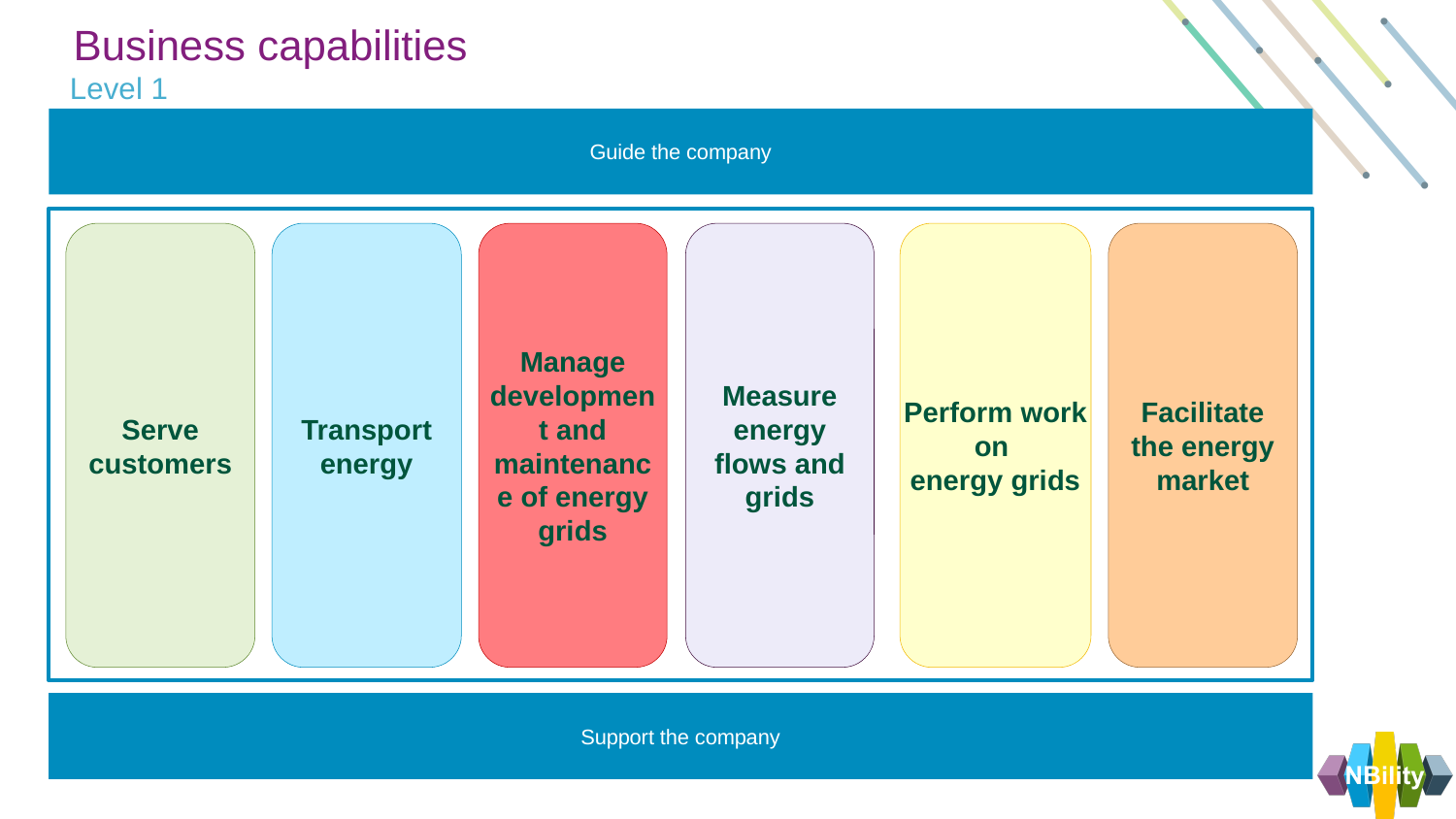

Business capabilities
Level 1
Guide the company

Serve
customers
Transport energy
Manage development and maintenance of energy grids
Measure energy flows and grids
Perform work
on
energy grids
Facilitate the energy market
Support the company